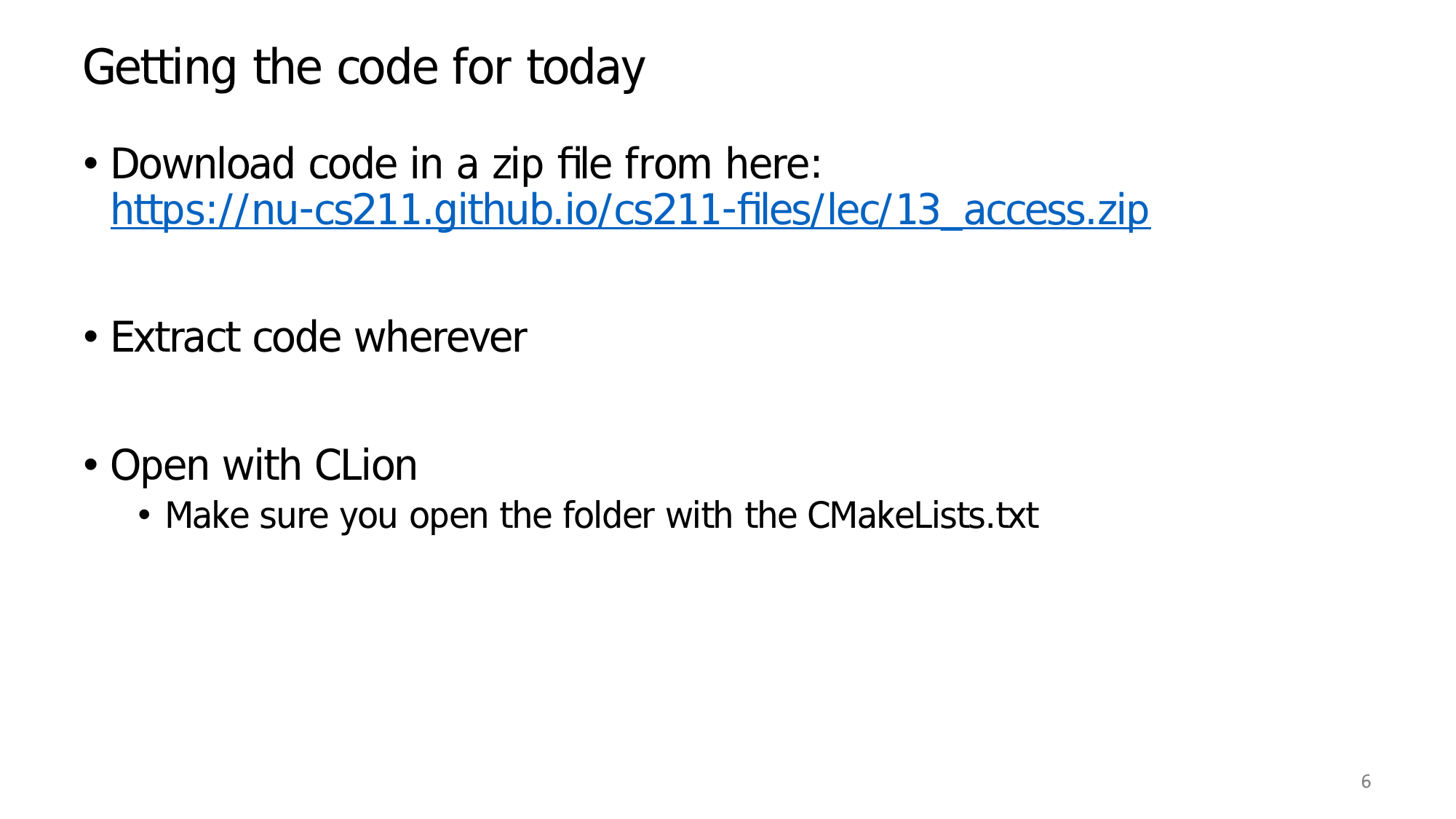

# Getting the code for today
Download code in a zip file from here:
https://nu-cs211.github.io/cs211-files/lec/13_access.zip

Extract code wherever

Open with CLion
Make sure you open the folder with the CMakeLists.txt
6